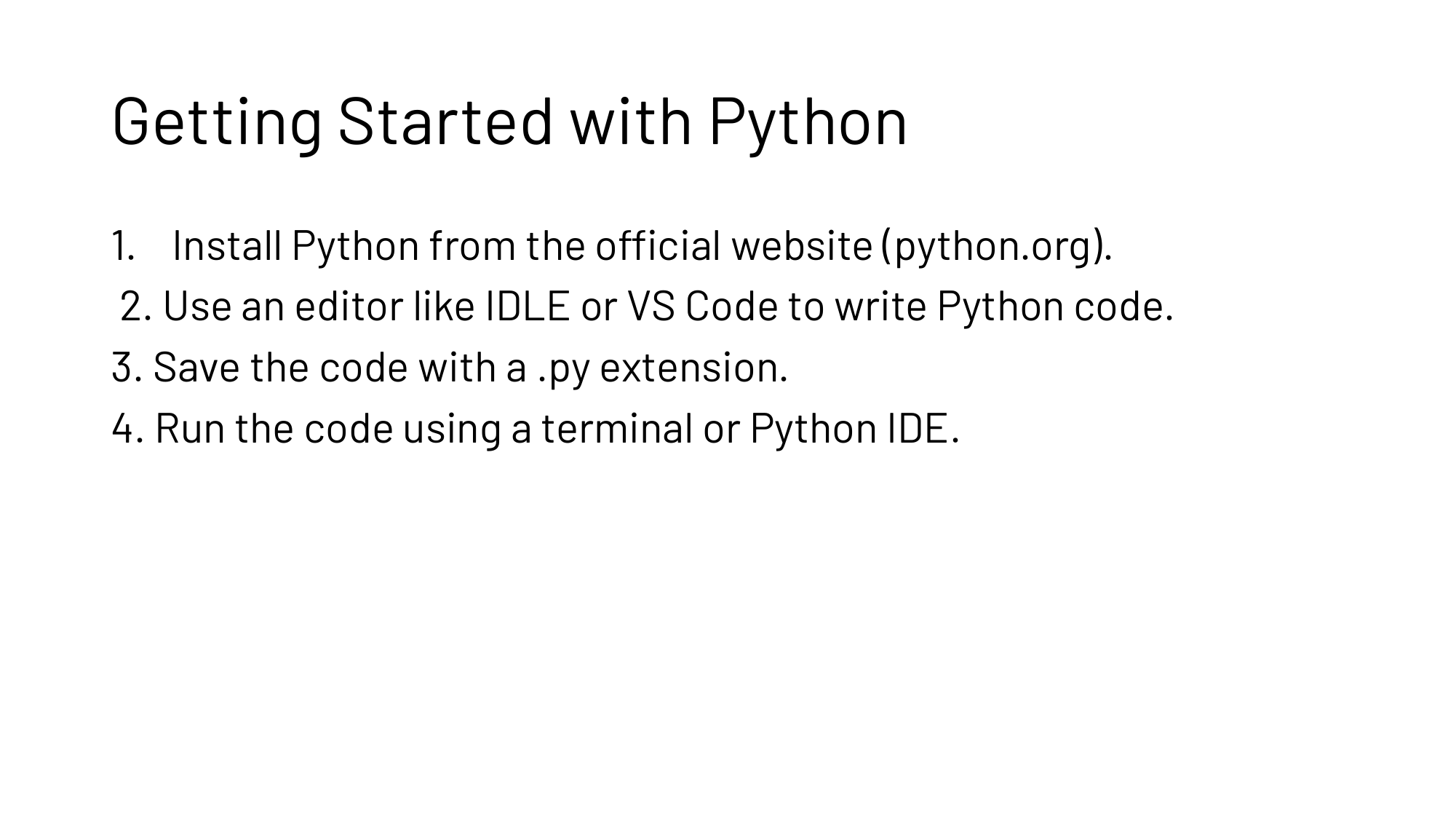

# Getting Started with Python
Install Python from the official website (python.org).
 2. Use an editor like IDLE or VS Code to write Python code.
3. Save the code with a .py extension.
4. Run the code using a terminal or Python IDE.